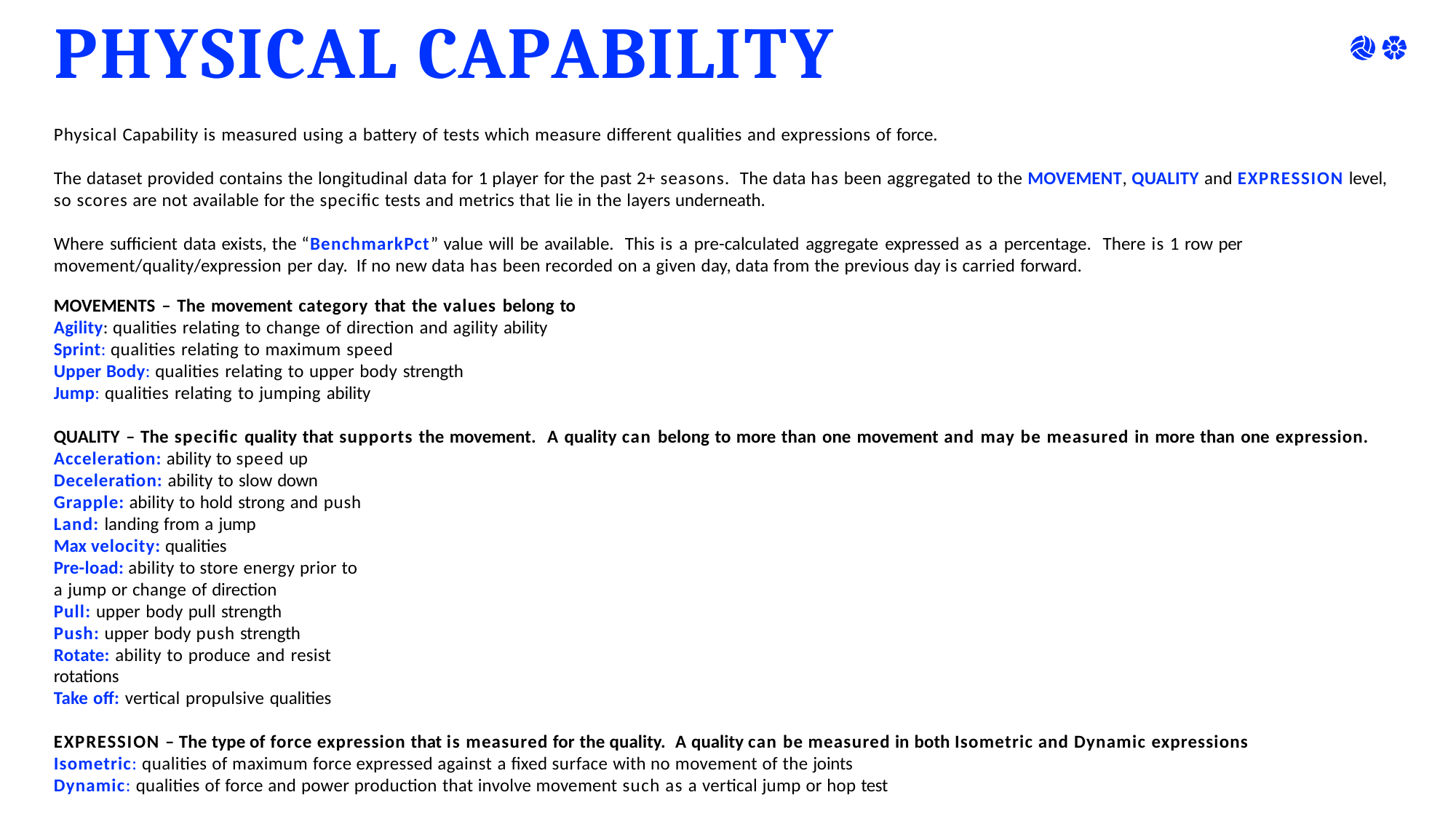

# PHYSICAL CAPABILITY

Physical Capability is measured using a battery of tests which measure different qualities and expressions of force.
The dataset provided contains the longitudinal data for 1 player for the past 2+ seasons. The data has been aggregated to the MOVEMENT, QUALITY and EXPRESSION level, so scores are not available for the specific tests and metrics that lie in the layers underneath.
Where sufficient data exists, the “BenchmarkPct” value will be available. This is a pre-calculated aggregate expressed as a percentage. There is 1 row per movement/quality/expression per day. If no new data has been recorded on a given day, data from the previous day is carried forward.
MOVEMENTS – The movement category that the values belong to Agility: qualities relating to change of direction and agility ability Sprint: qualities relating to maximum speed
Upper Body: qualities relating to upper body strength
Jump: qualities relating to jumping ability
QUALITY – The specific quality that supports the movement. A quality can belong to more than one movement and may be measured in more than one expression. Acceleration: ability to speed up
Deceleration: ability to slow down Grapple: ability to hold strong and push Land: landing from a jump
Max velocity: qualities
Pre-load: ability to store energy prior to a jump or change of direction
Pull: upper body pull strength
Push: upper body push strength
Rotate: ability to produce and resist rotations
Take off: vertical propulsive qualities
EXPRESSION – The type of force expression that is measured for the quality. A quality can be measured in both Isometric and Dynamic expressions Isometric: qualities of maximum force expressed against a fixed surface with no movement of the joints
Dynamic: qualities of force and power production that involve movement such as a vertical jump or hop test

CFC PERFORMANCE INSIGHTS	SIMPLE | ILLUMINATING | ACTIONABLE